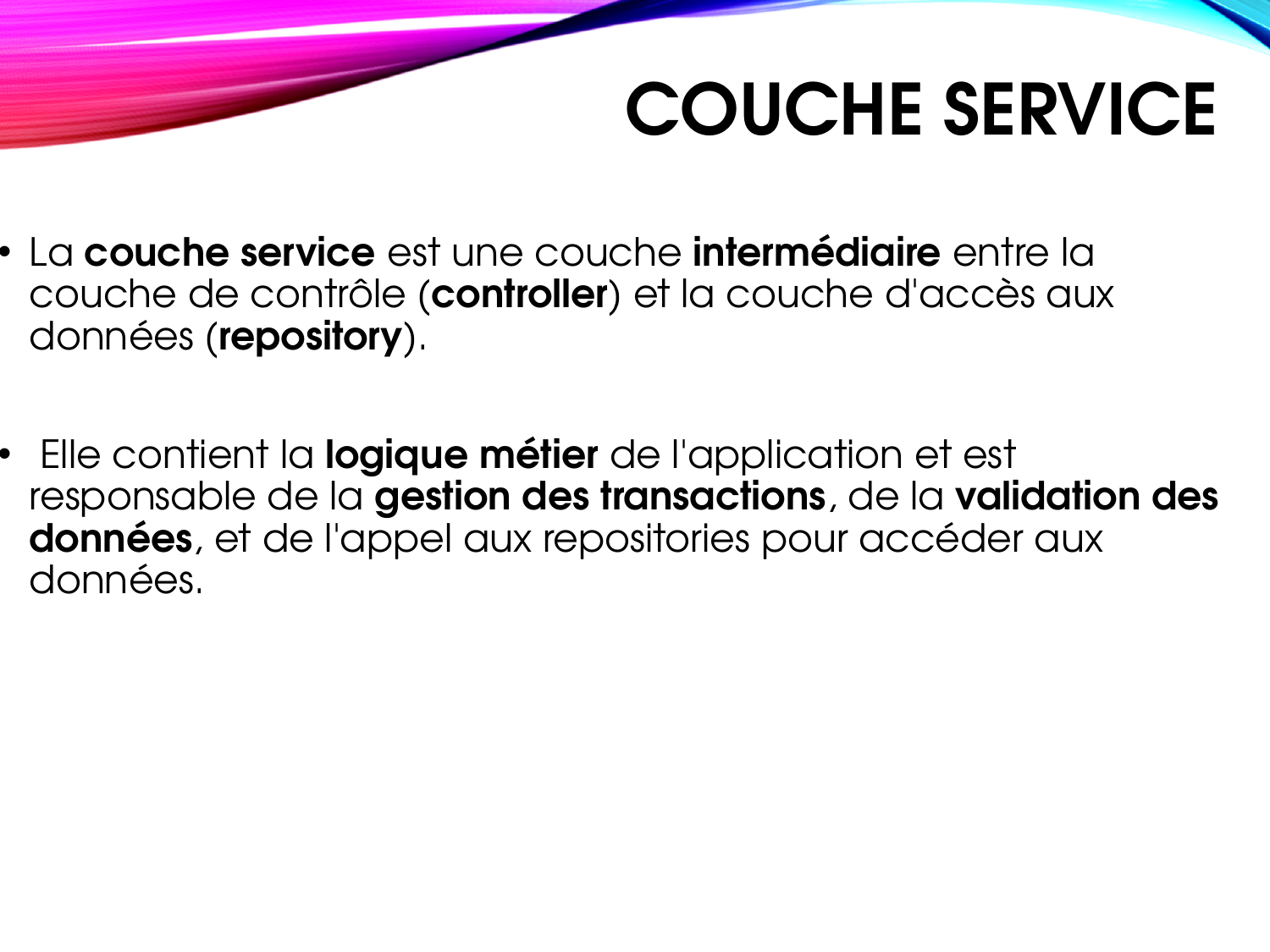

# Couche service
La couche service est une couche intermédiaire entre la couche de contrôle (controller) et la couche d'accès aux données (repository).

 Elle contient la logique métier de l'application et est responsable de la gestion des transactions, de la validation des données, et de l'appel aux repositories pour accéder aux données.